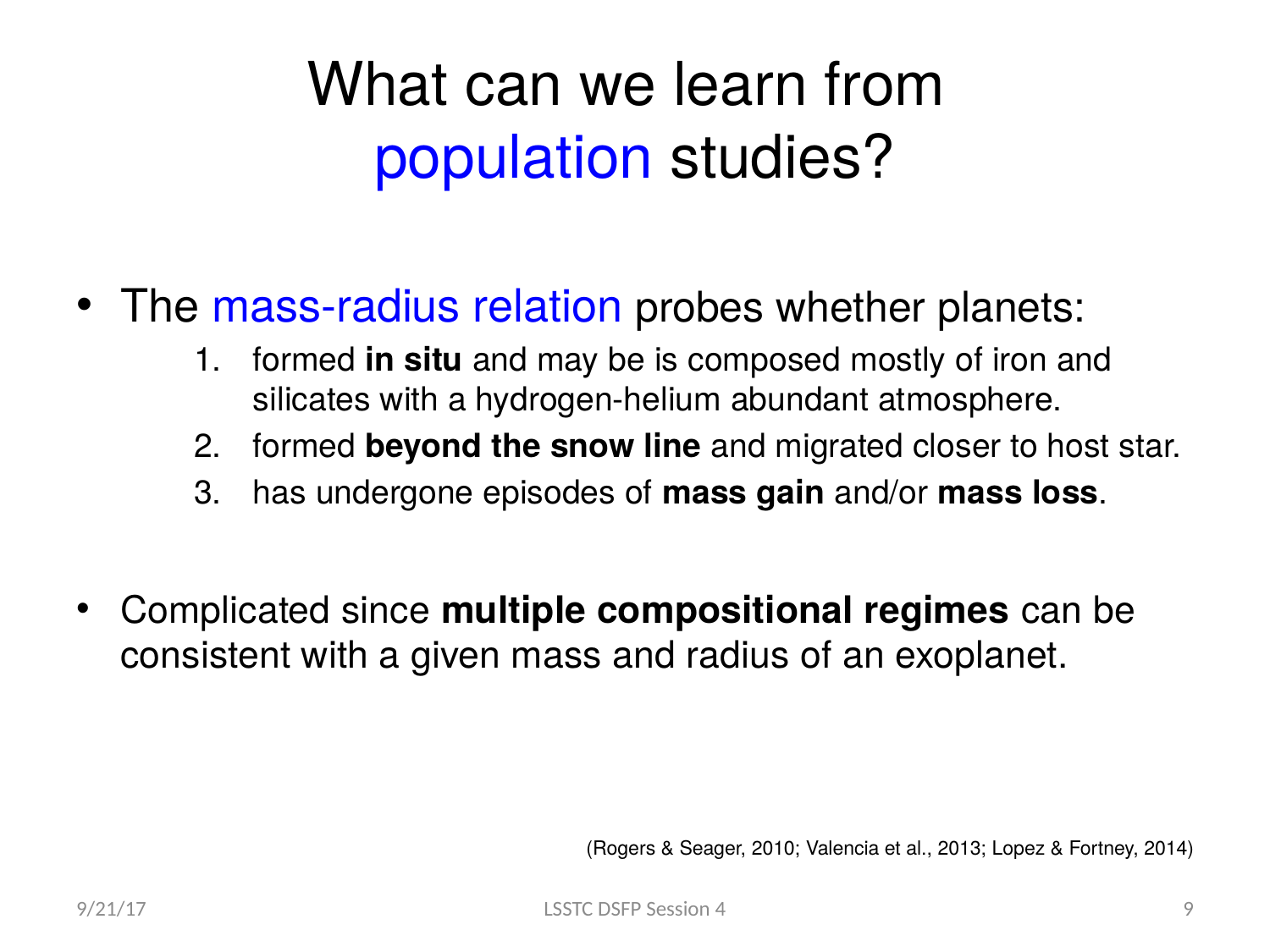

# What can we learn from population studies?

The mass-radius relation probes whether planets:
formed in situ and may be is composed mostly of iron and silicates with a hydrogen-helium abundant atmosphere.
formed beyond the snow line and migrated closer to host star.
has undergone episodes of mass gain and/or mass loss.

Complicated since multiple compositional regimes can be consistent with a given mass and radius of an exoplanet.

(Rogers & Seager, 2010; Valencia et al., 2013; Lopez & Fortney, 2014)
9/21/17
LSSTC DSFP Session 4
9